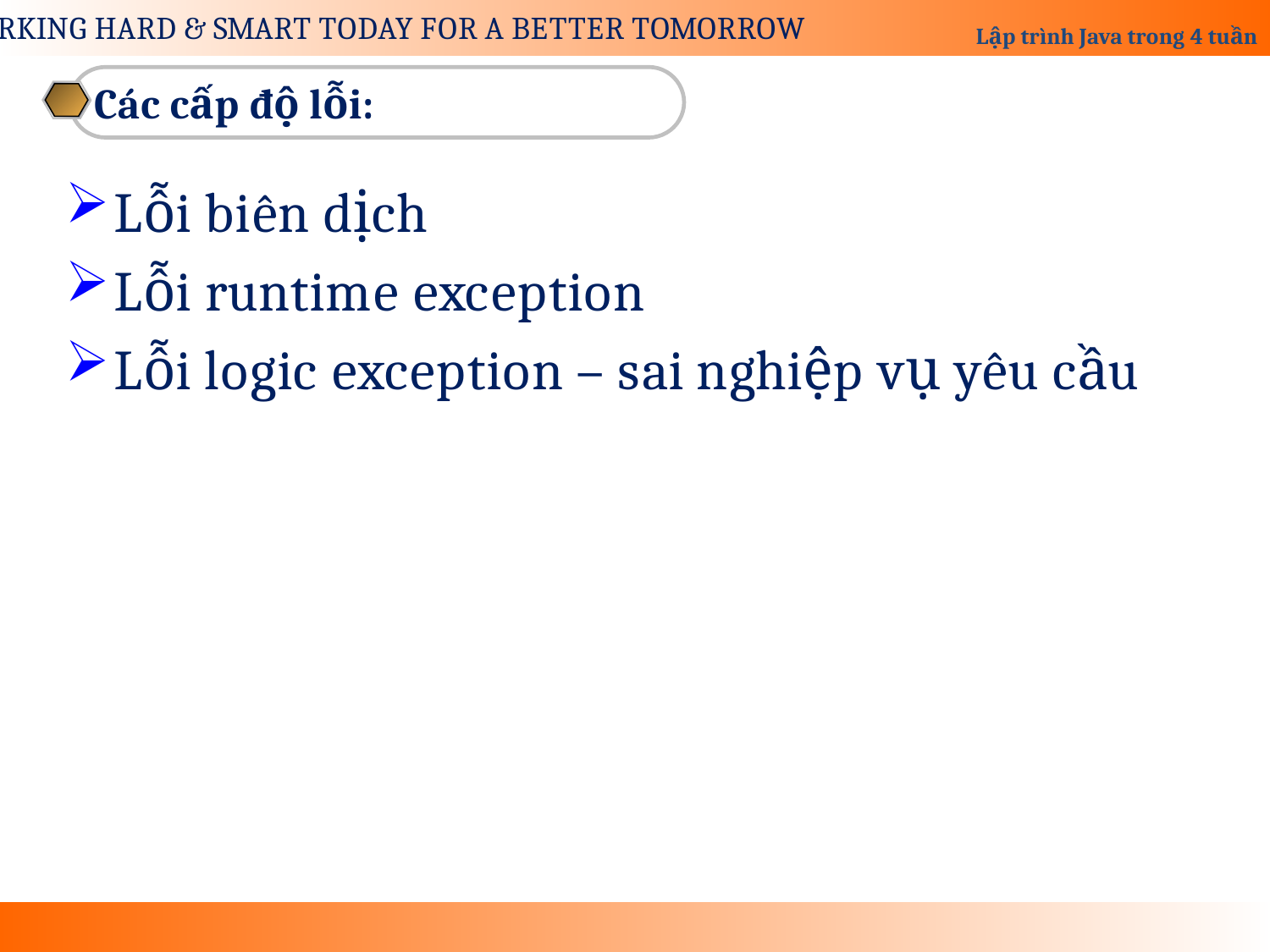

Các cấp độ lỗi:

Lỗi biên dịch
Lỗi runtime exception
Lỗi logic exception – sai nghiệp vụ yêu cầu